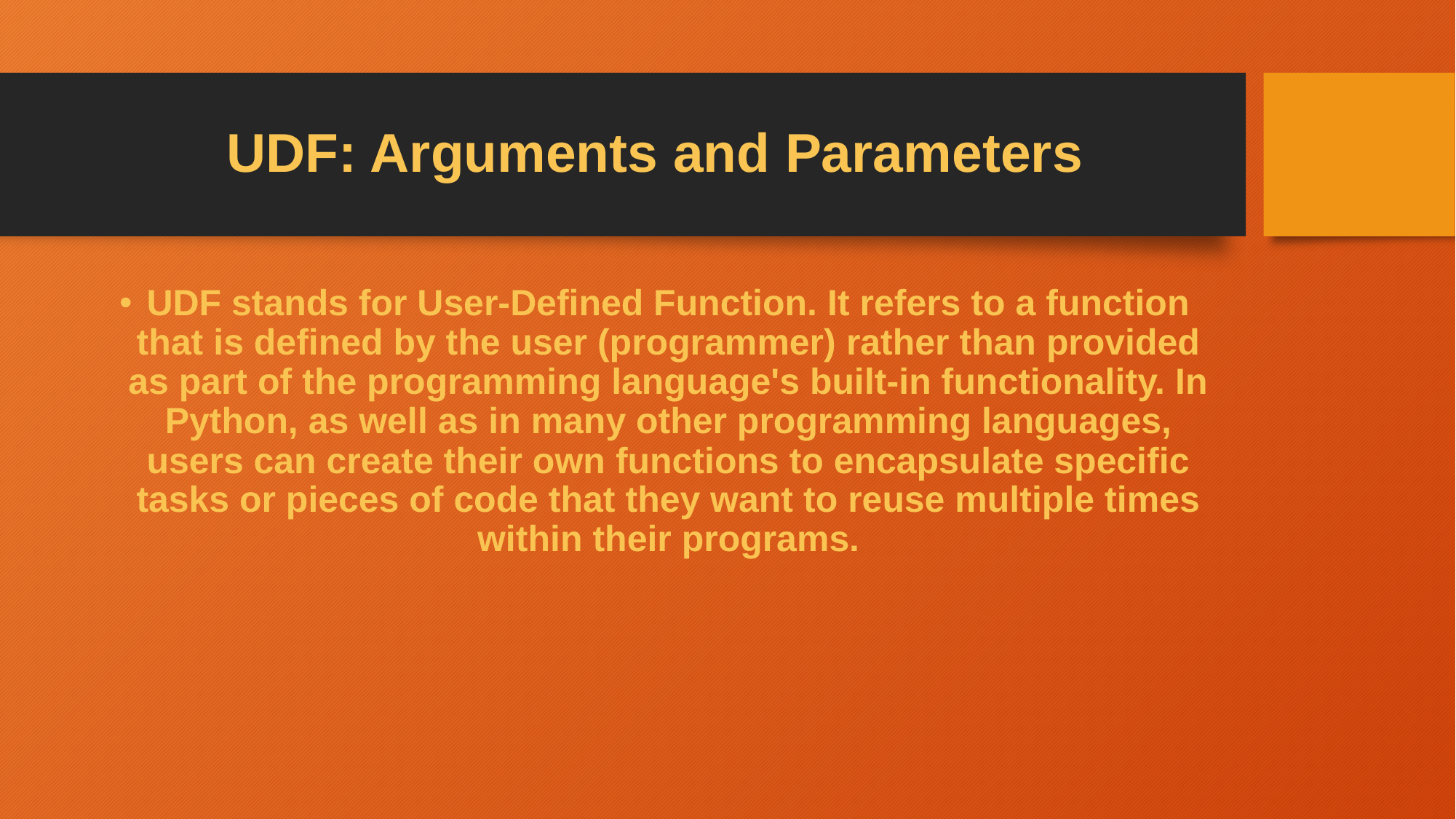

# UDF: Arguments and Parameters
UDF stands for User-Defined Function. It refers to a function that is defined by the user (programmer) rather than provided as part of the programming language's built-in functionality. In Python, as well as in many other programming languages, users can create their own functions to encapsulate specific tasks or pieces of code that they want to reuse multiple times within their programs.